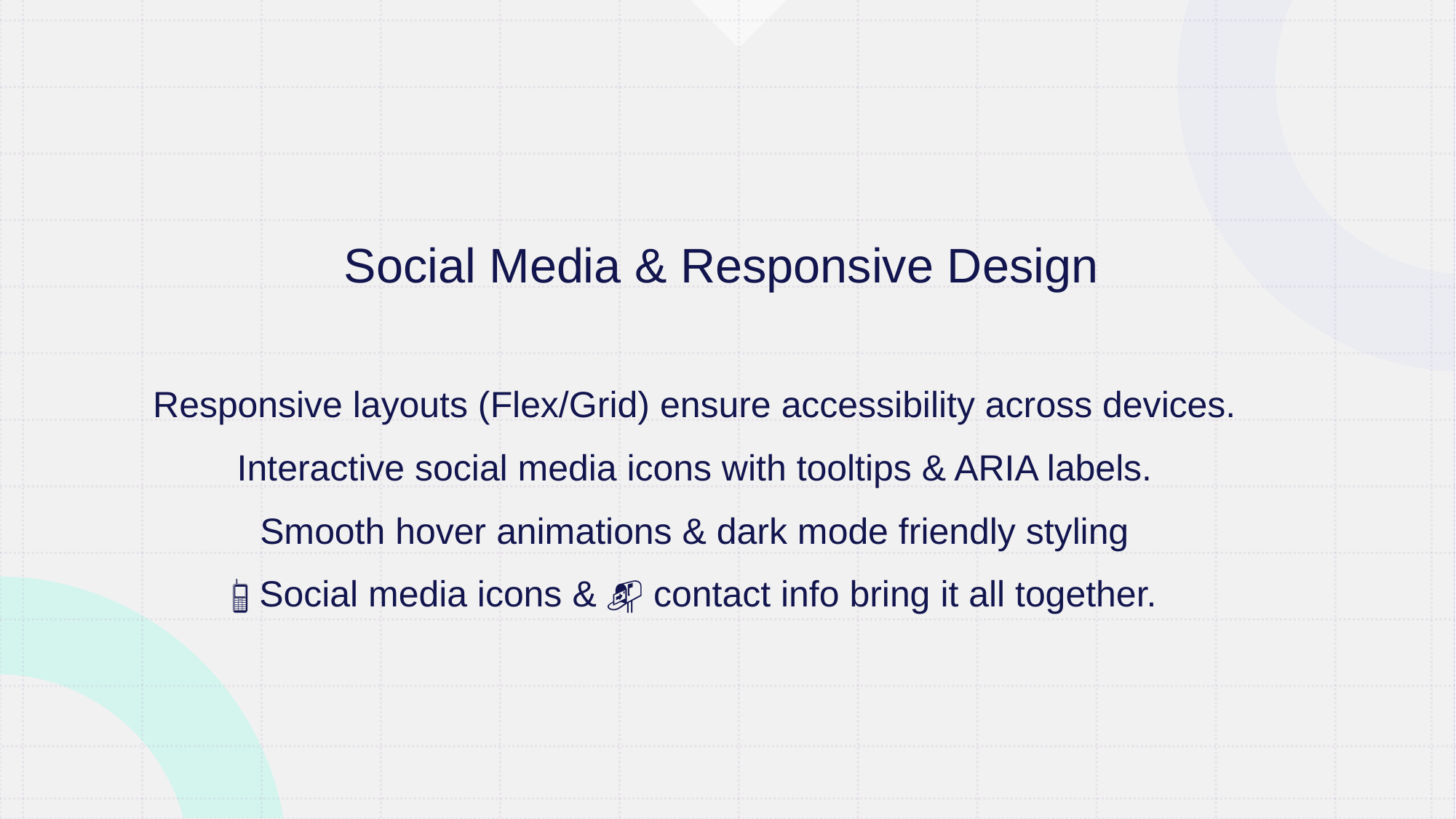

# Social Media & Responsive Design
Responsive layouts (Flex/Grid) ensure accessibility across devices.
Interactive social media icons with tooltips & ARIA labels.
Smooth hover animations & dark mode friendly styling
📱 Social media icons & 📬 contact info bring it all together.